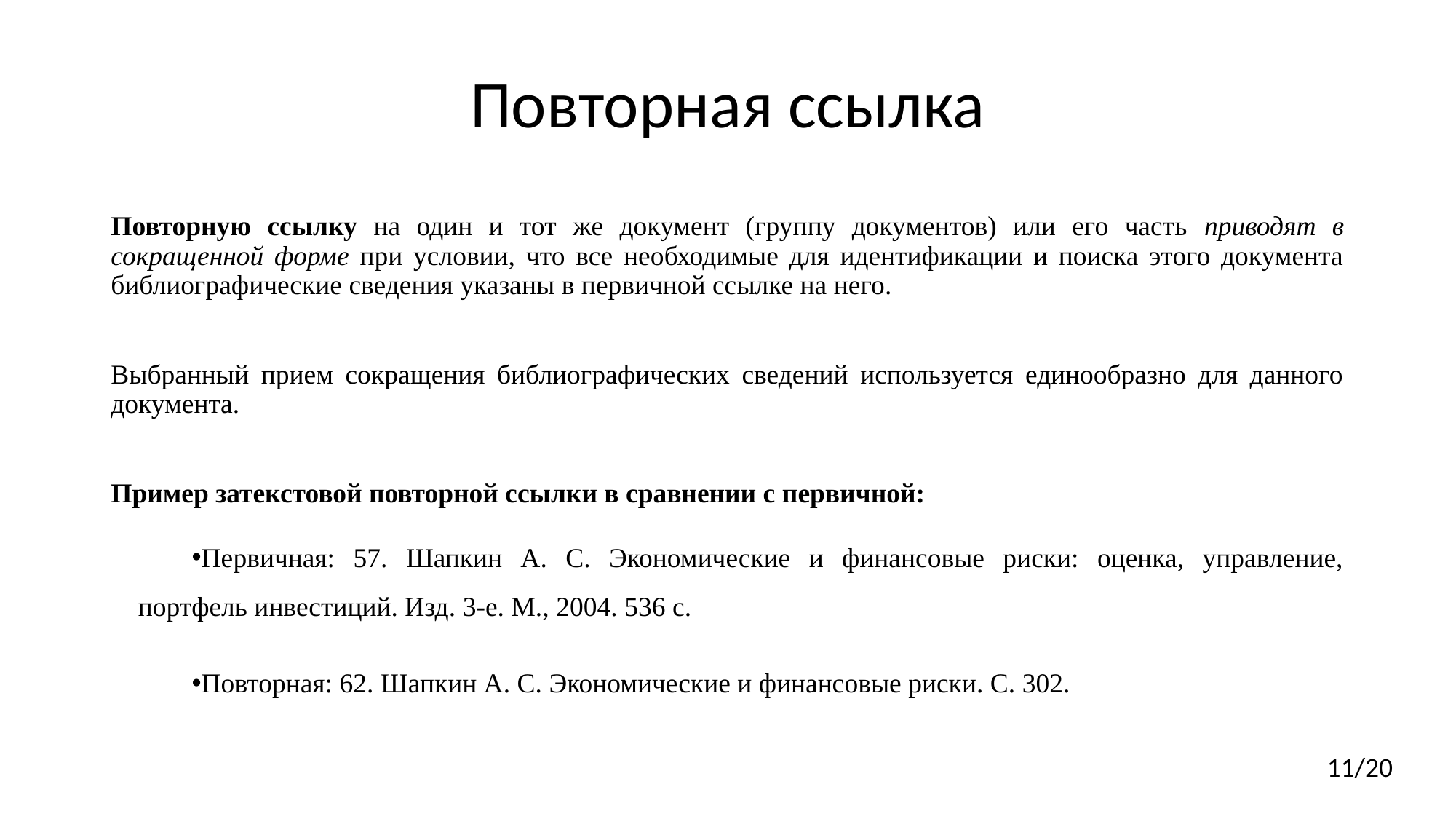

# Повторная ссылка
Повторную ссылку на один и тот же документ (группу документов) или его часть приводят в сокращенной форме при условии, что все необходимые для идентификации и поиска этого документа библиографические сведения указаны в первичной ссылке на него.

Выбранный прием сокращения библиографических сведений используется единообразно для данного документа.

Пример затекстовой повторной ссылки в сравнении с первичной:
Первичная: 57. Шапкин А. С. Экономические и финансовые риски: оценка, управление, портфель инвестиций. Изд. 3-е. М., 2004. 536 с.
Повторная: 62. Шапкин А. С. Экономические и финансовые риски. С. 302.

11/20